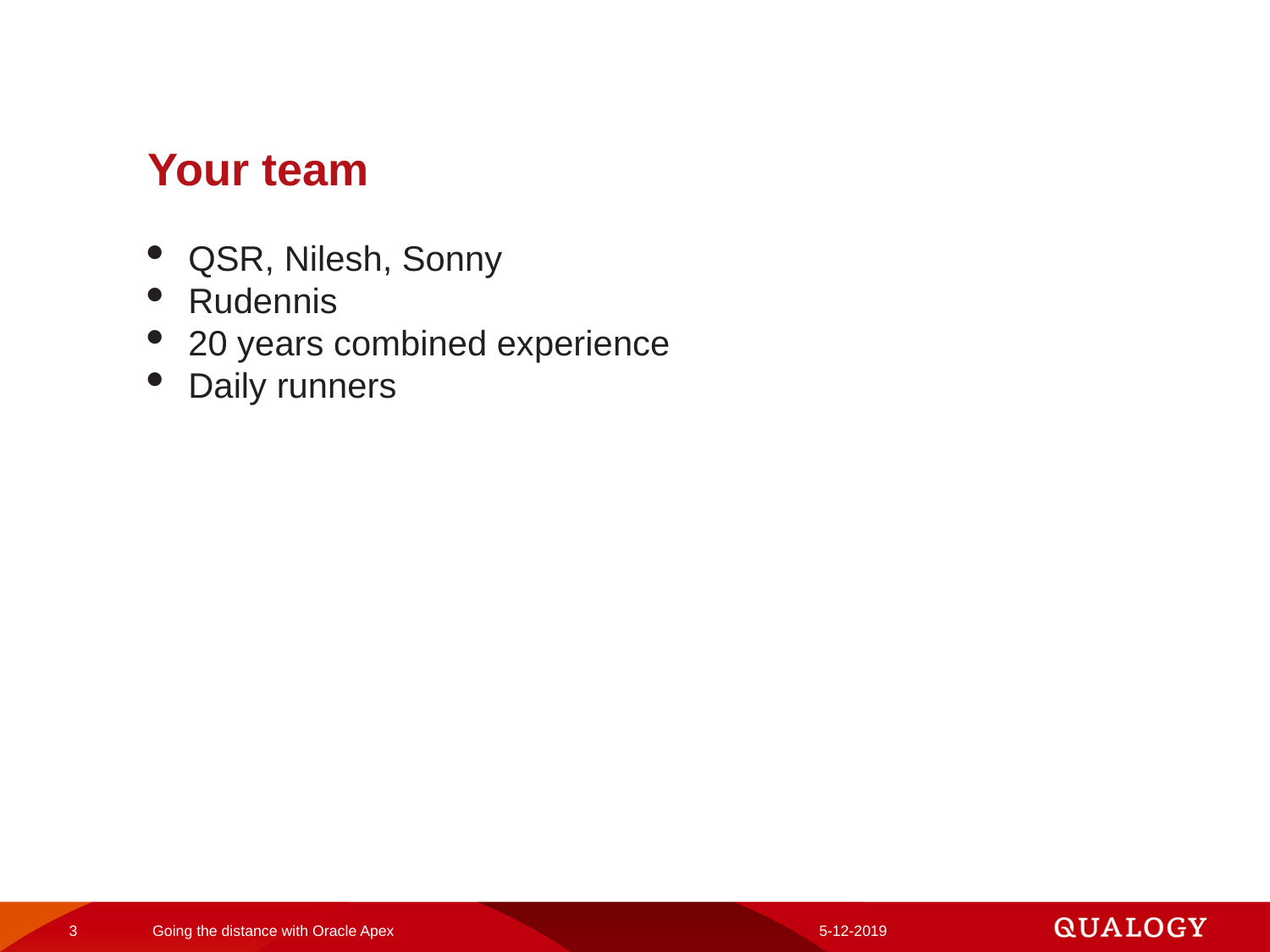

# Your team
QSR, Nilesh, Sonny
Rudennis
20 years combined experience
Daily runners
3
Going the distance with Oracle Apex
5-12-2019